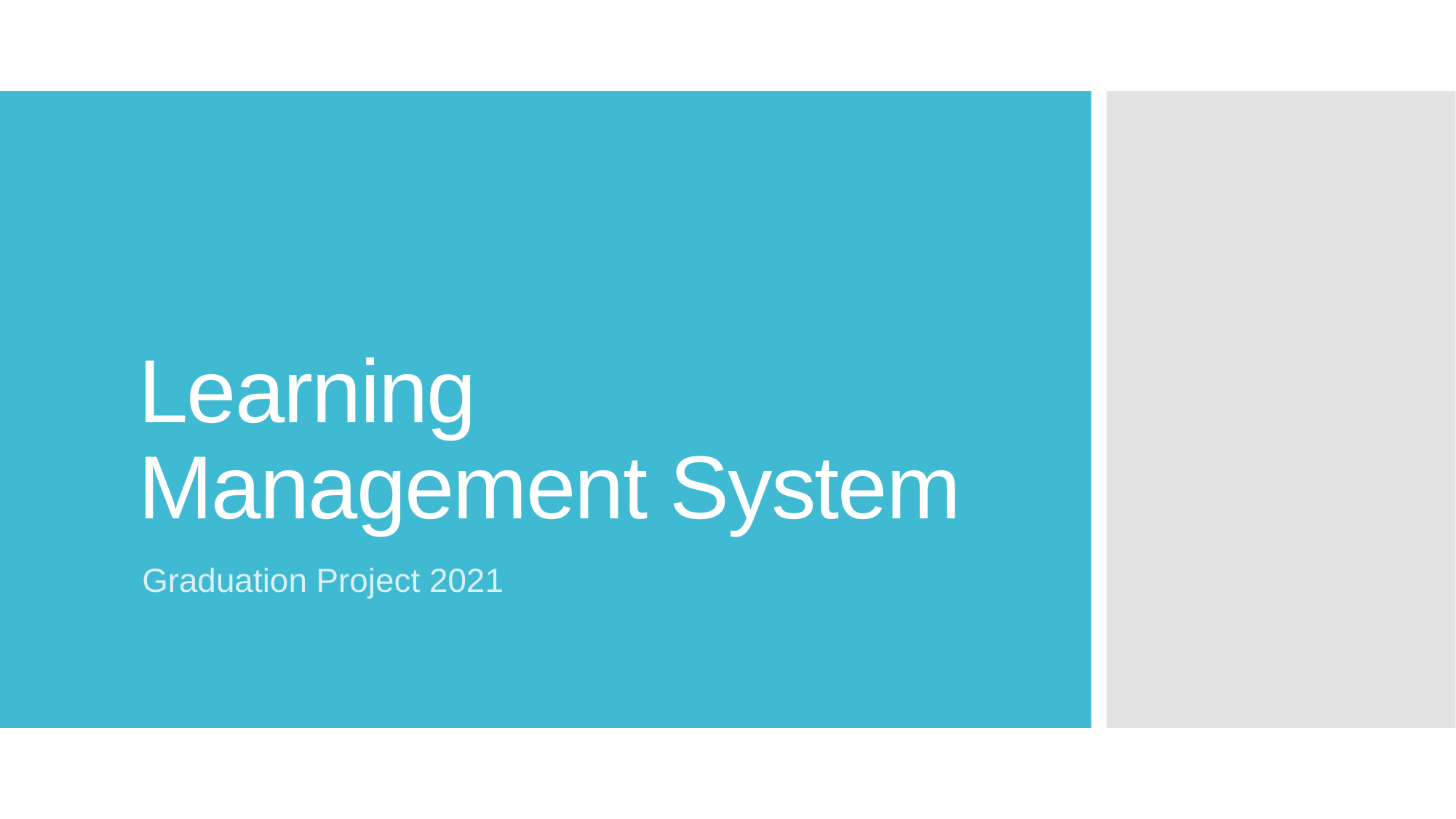

# Learning Management System
Graduation Project 2021